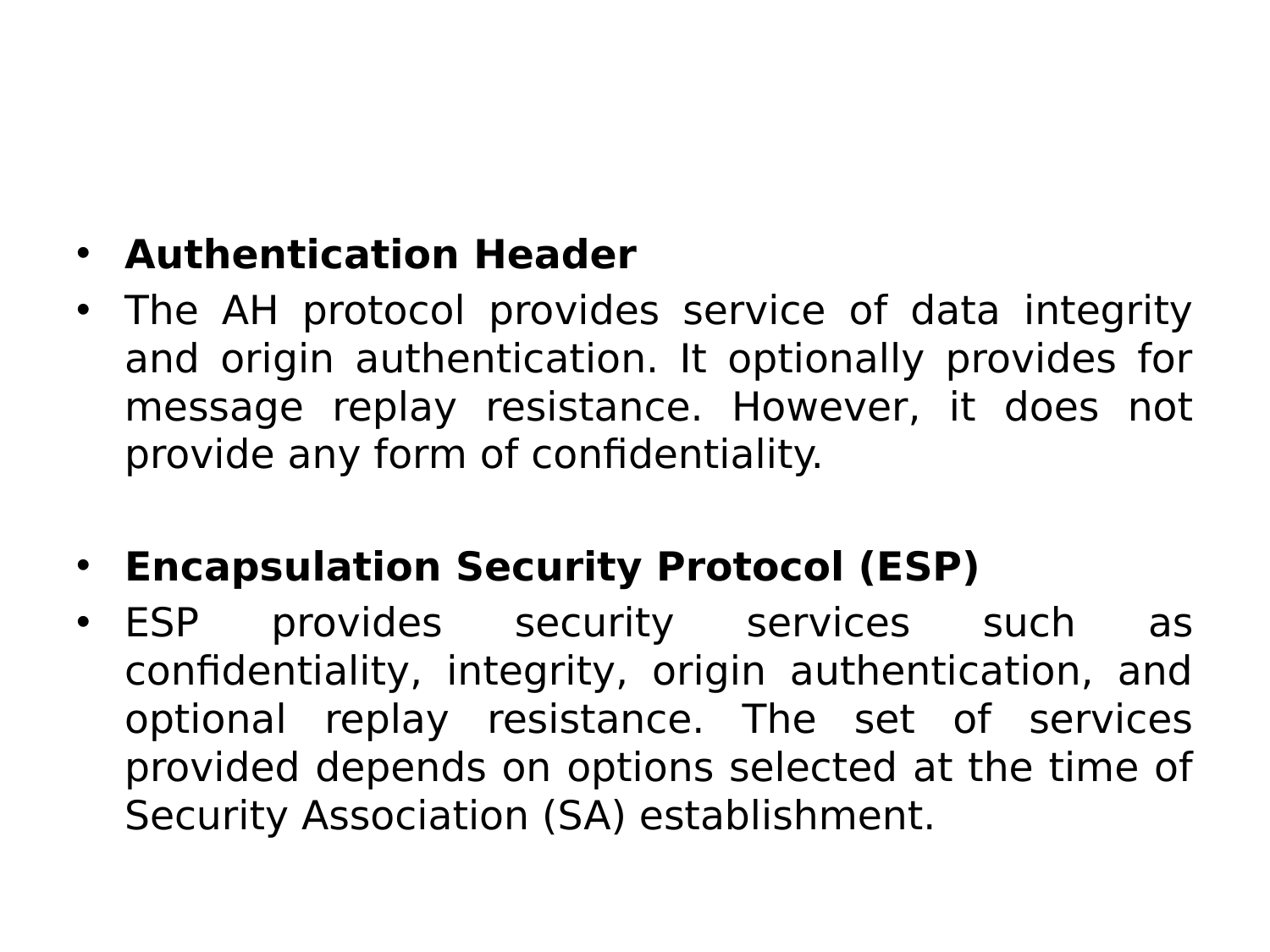

#
Authentication Header
The AH protocol provides service of data integrity and origin authentication. It optionally provides for message replay resistance. However, it does not provide any form of confidentiality.

Encapsulation Security Protocol (ESP)
ESP provides security services such as confidentiality, integrity, origin authentication, and optional replay resistance. The set of services provided depends on options selected at the time of Security Association (SA) establishment.